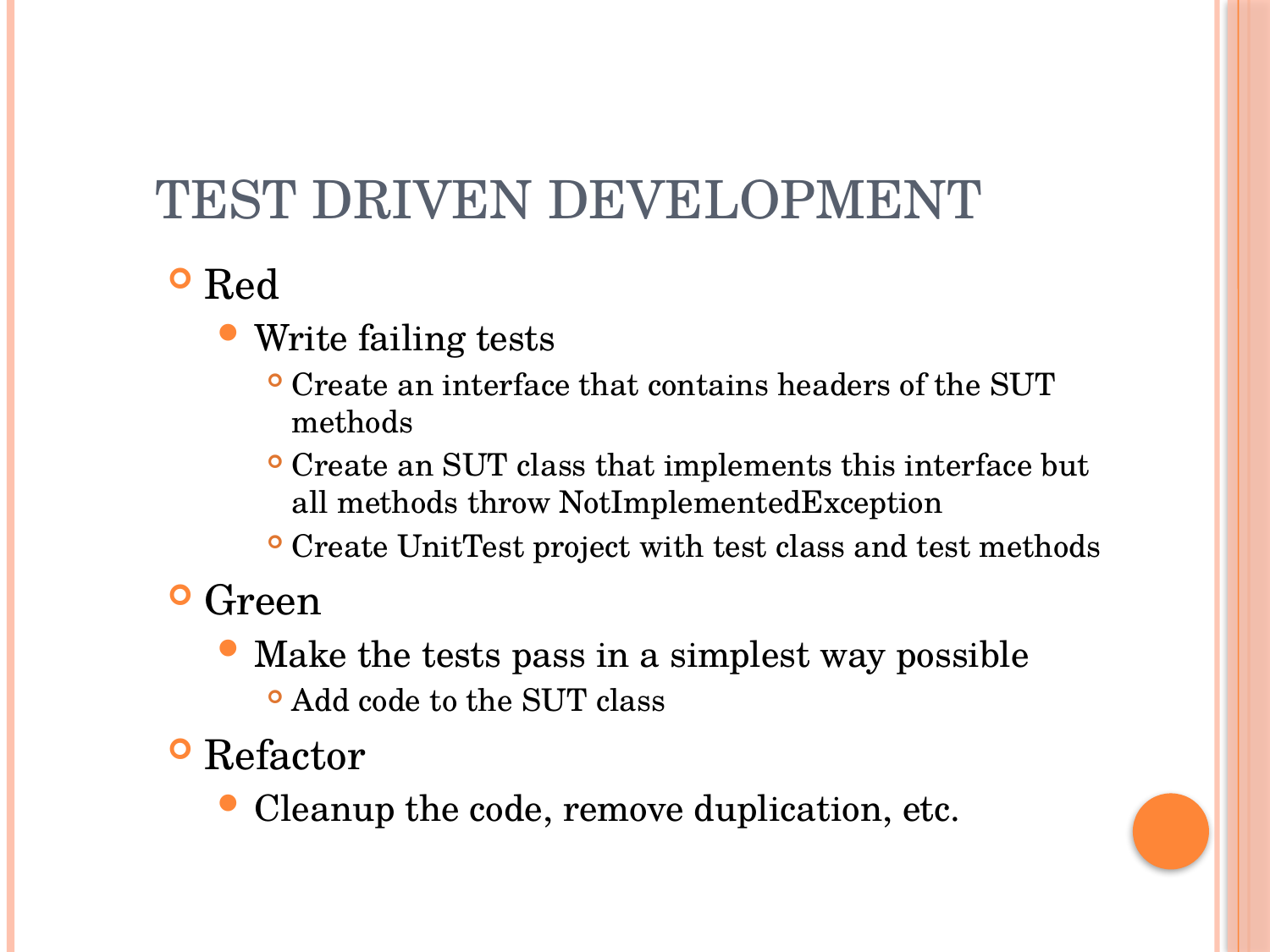

# Test Driven Development
Red
Write failing tests
Create an interface that contains headers of the SUT methods
Create an SUT class that implements this interface but all methods throw NotImplementedException
Create UnitTest project with test class and test methods
Green
Make the tests pass in a simplest way possible
Add code to the SUT class
Refactor
Cleanup the code, remove duplication, etc.
49